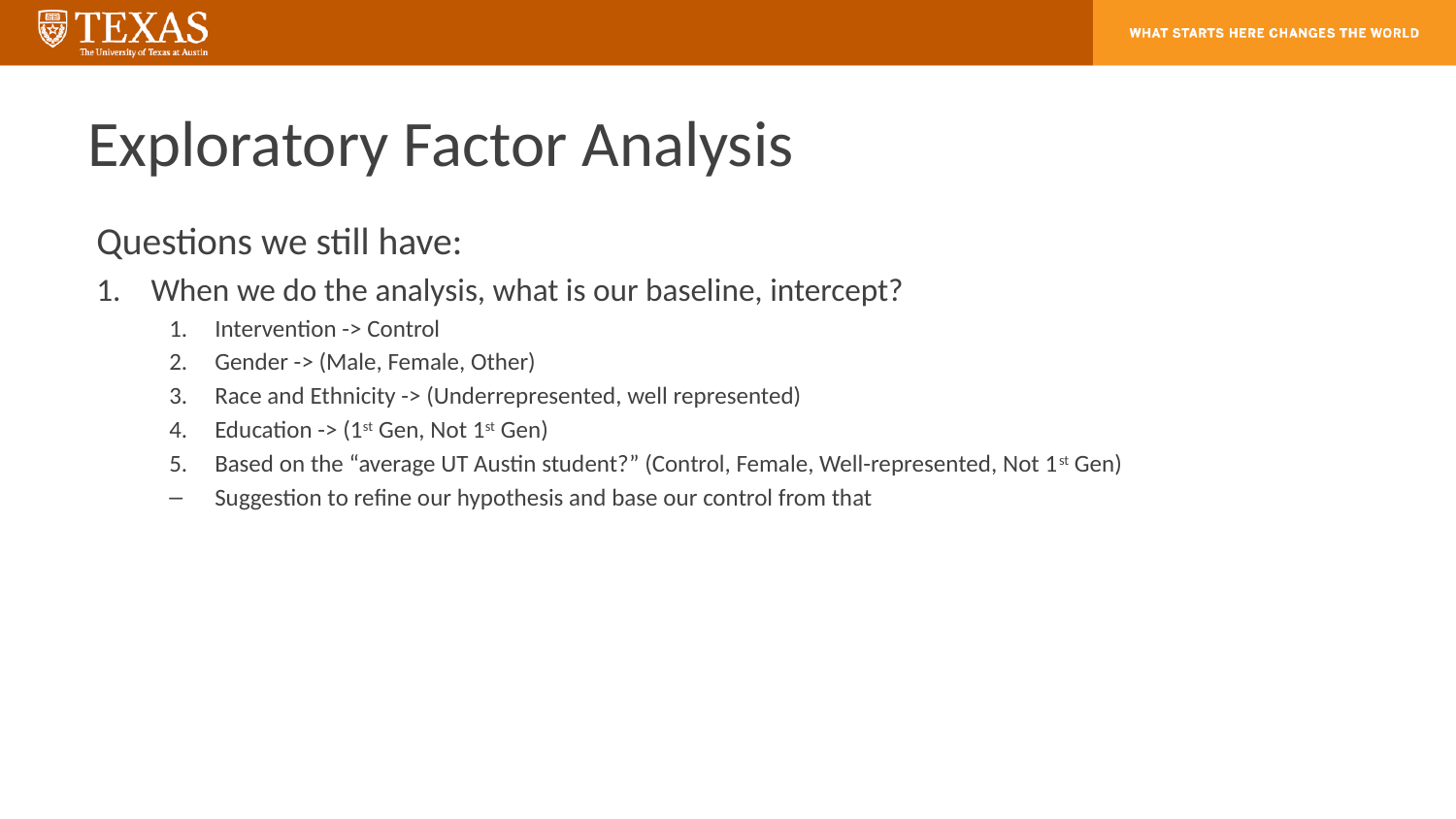

# Exploratory Factor Analysis
Questions we still have:
When we do the analysis, what is our baseline, intercept?
Intervention -> Control
Gender -> (Male, Female, Other)
Race and Ethnicity -> (Underrepresented, well represented)
Education -> (1st Gen, Not 1st Gen)
Based on the “average UT Austin student?” (Control, Female, Well-represented, Not 1st Gen)
Suggestion to refine our hypothesis and base our control from that